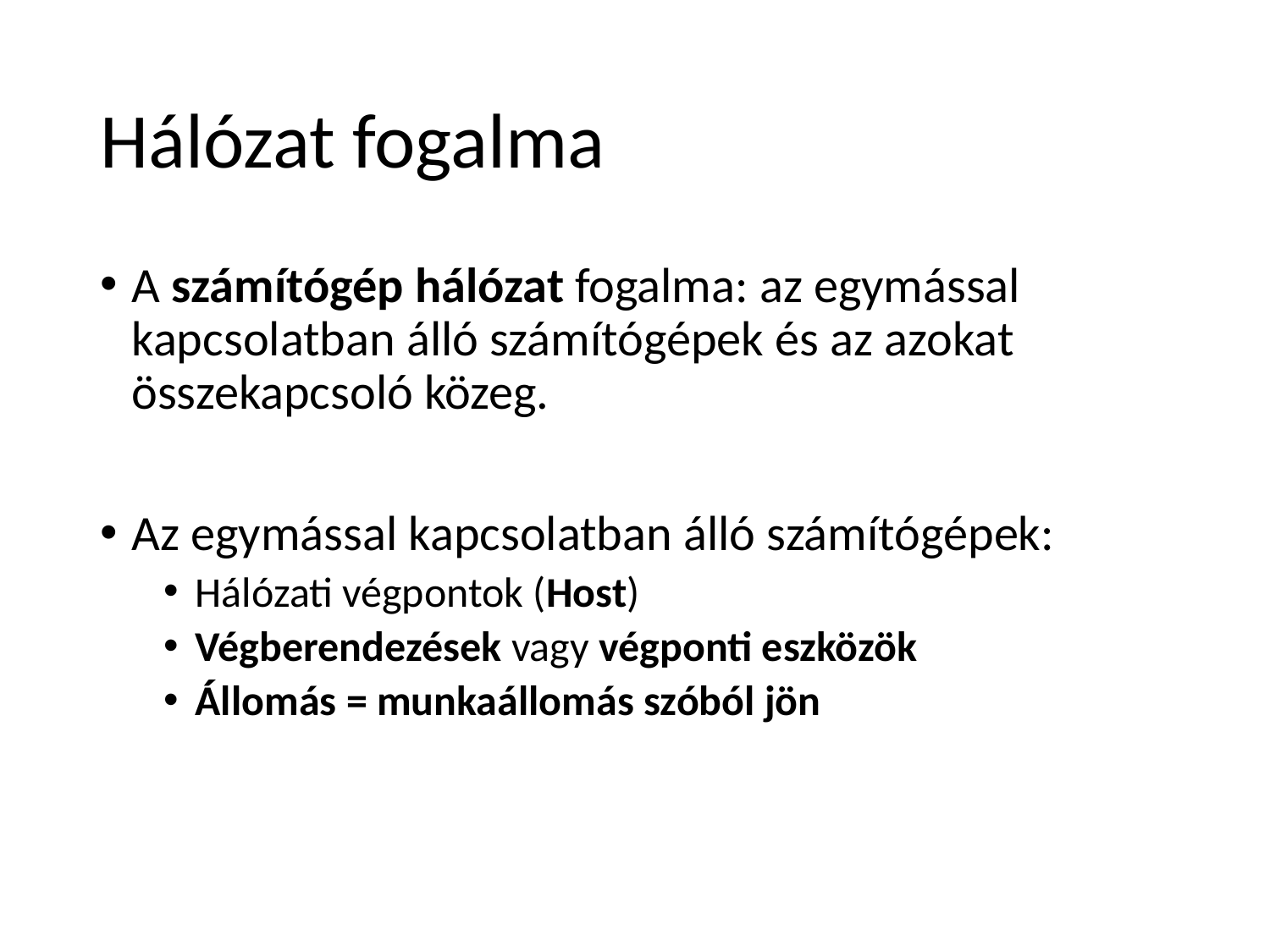

# Hálózat fogalma
A számítógép hálózat fogalma: az egymással kapcsolatban álló számítógépek és az azokat összekapcsoló közeg.

Az egymással kapcsolatban álló számítógépek:
Hálózati végpontok (Host)
Végberendezések vagy végponti eszközök
Állomás = munkaállomás szóból jön